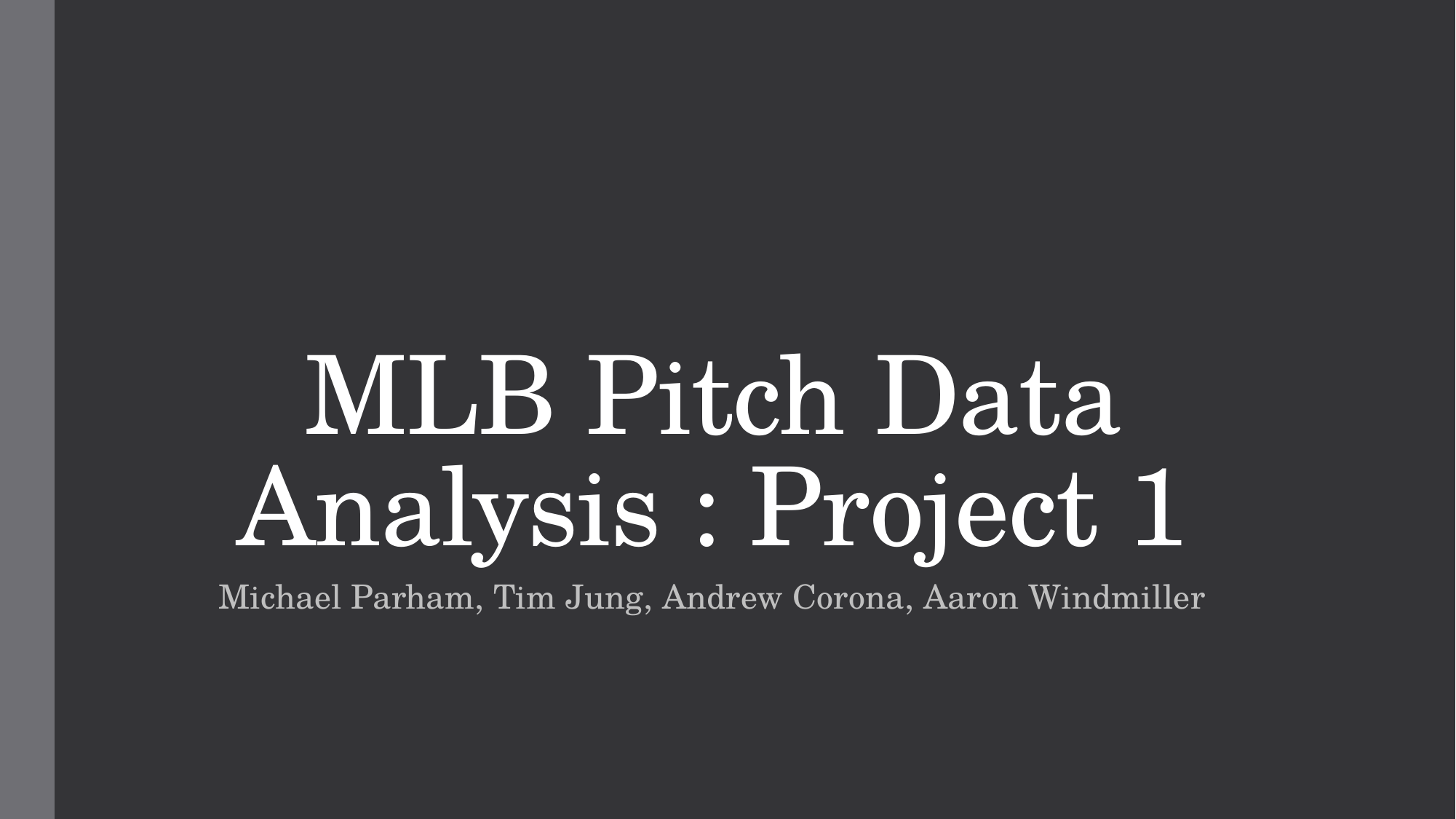

# MLB Pitch Data Analysis : Project 1
Michael Parham, Tim Jung, Andrew Corona, Aaron Windmiller